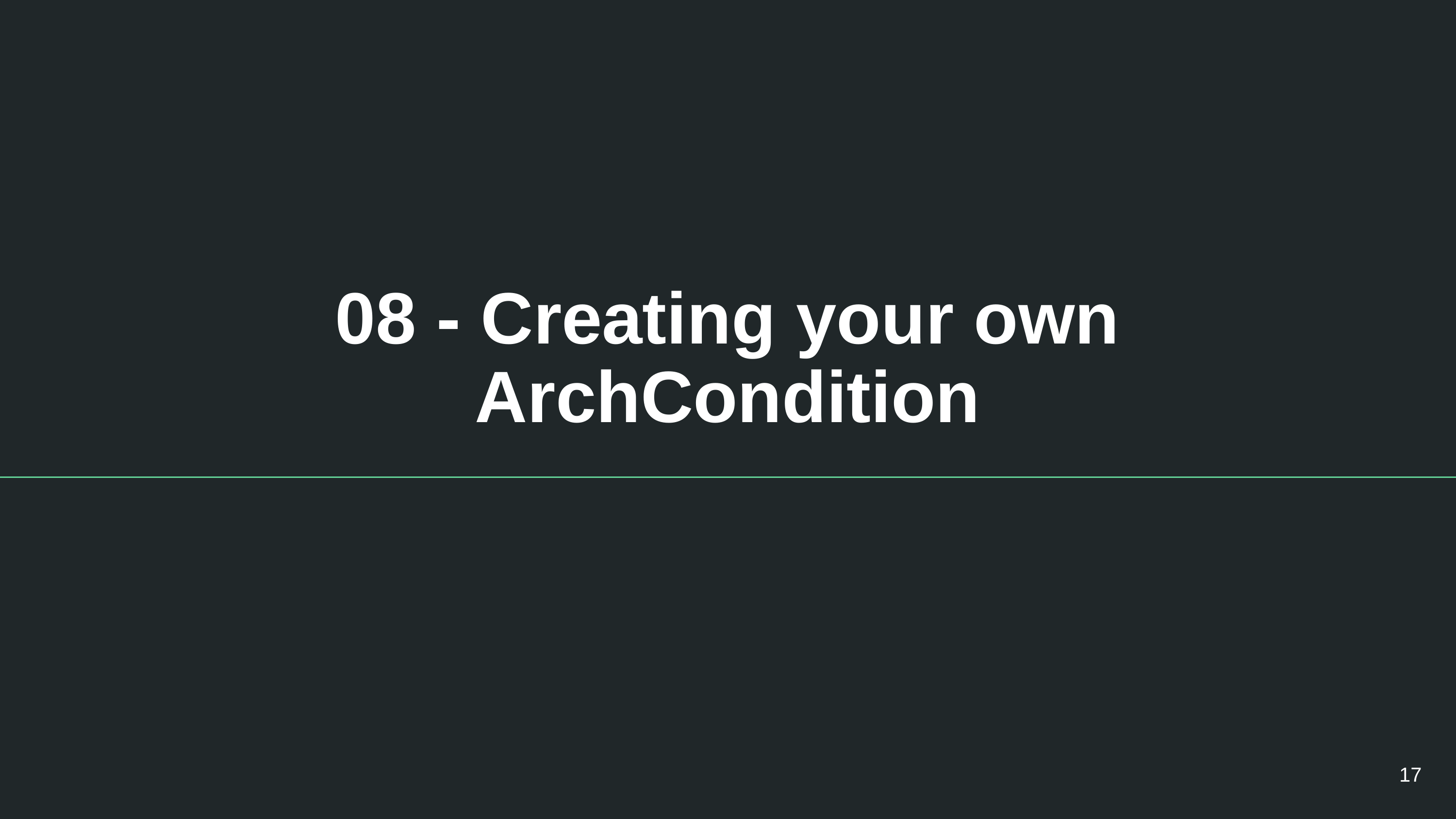

# 08 - Creating your own ArchCondition
17